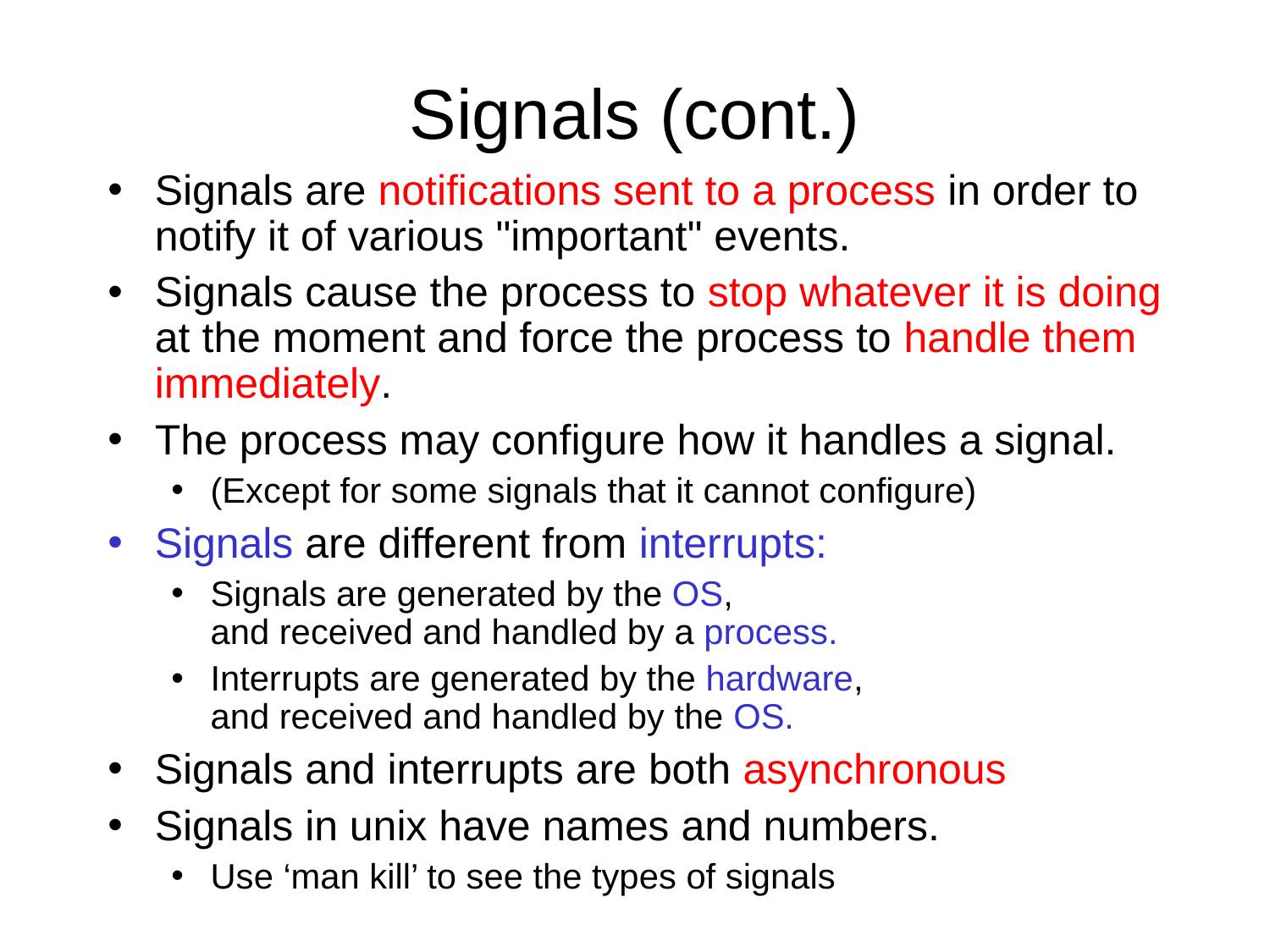

Signals (cont.)
Signals are notifications sent to a process in order to notify it of various "important" events.
Signals cause the process to stop whatever it is doing at the moment and force the process to handle them immediately.
The process may configure how it handles a signal.
(Except for some signals that it cannot configure)
Signals are different from interrupts:
Signals are generated by the OS,
and received and handled by a process.
Interrupts are generated by the hardware,
and received and handled by the OS.
Signals and interrupts are both asynchronous
Signals in unix have names and numbers.
Use ‘man kill’ to see the types of signals